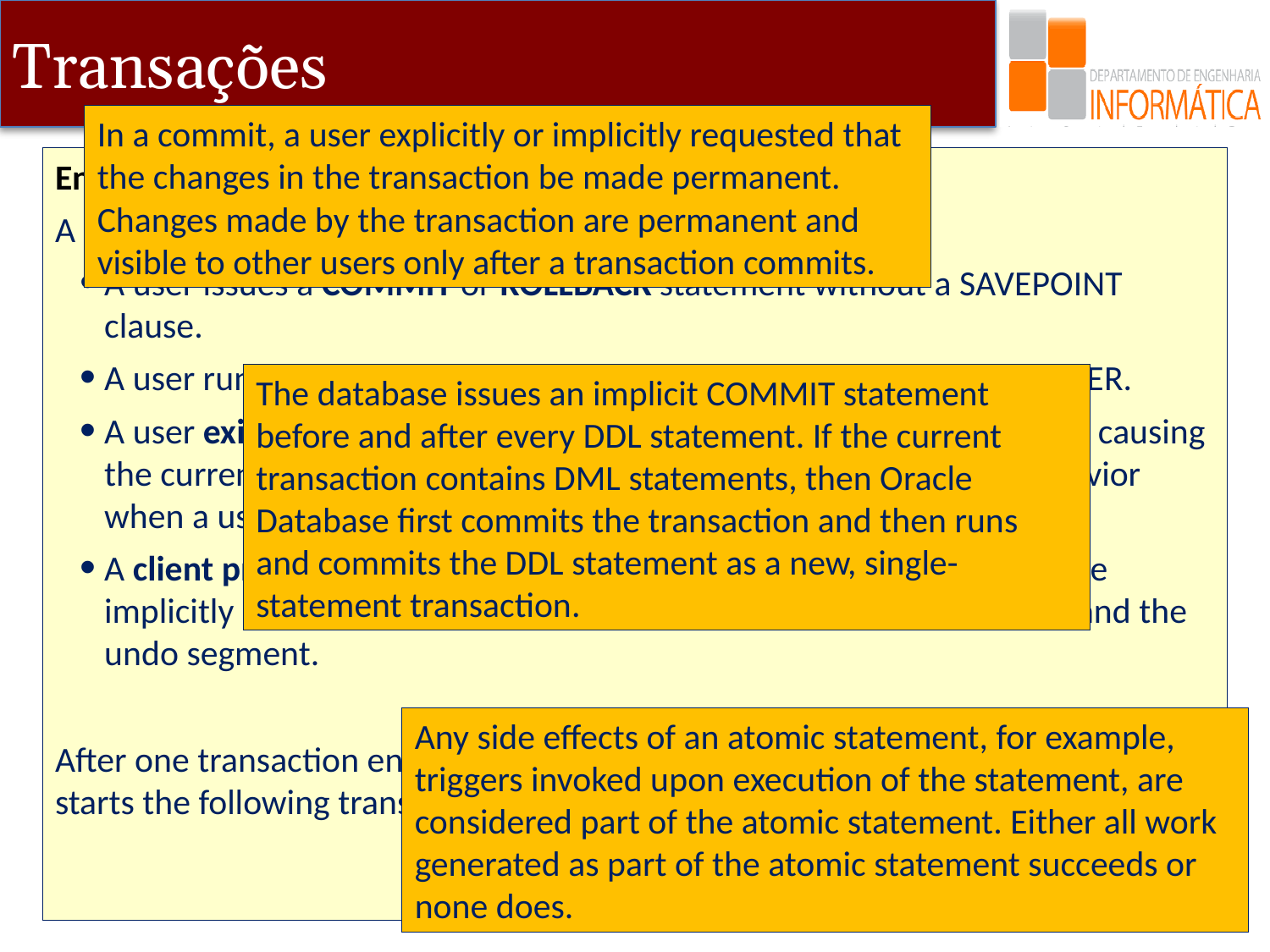

In a commit, a user explicitly or implicitly requested that the changes in the transaction be made permanent. Changes made by the transaction are permanent and visible to other users only after a transaction commits.
End of a Transaction
A transaction ends when any of the following actions occurs:
A user issues a COMMIT or ROLLBACK statement without a SAVEPOINT clause.
A user runs a DDL command such as CREATE, DROP, RENAME, or ALTER.
A user exits normally from most Oracle Database utilities and tools, causing the current transaction to be implicitly committed. The commit behavior when a user disconnects is application-dependent and configurable.
A client process terminates abnormally, causing the transaction to be implicitly rolled back using metadata stored in the transaction table and the undo segment.

After one transaction ends, the next executable SQL statement automatically starts the following transaction.
The database issues an implicit COMMIT statement before and after every DDL statement. If the current transaction contains DML statements, then Oracle Database first commits the transaction and then runs and commits the DDL statement as a new, single-statement transaction.
Any side effects of an atomic statement, for example, triggers invoked upon execution of the statement, are considered part of the atomic statement. Either all work generated as part of the atomic statement succeeds or none does.